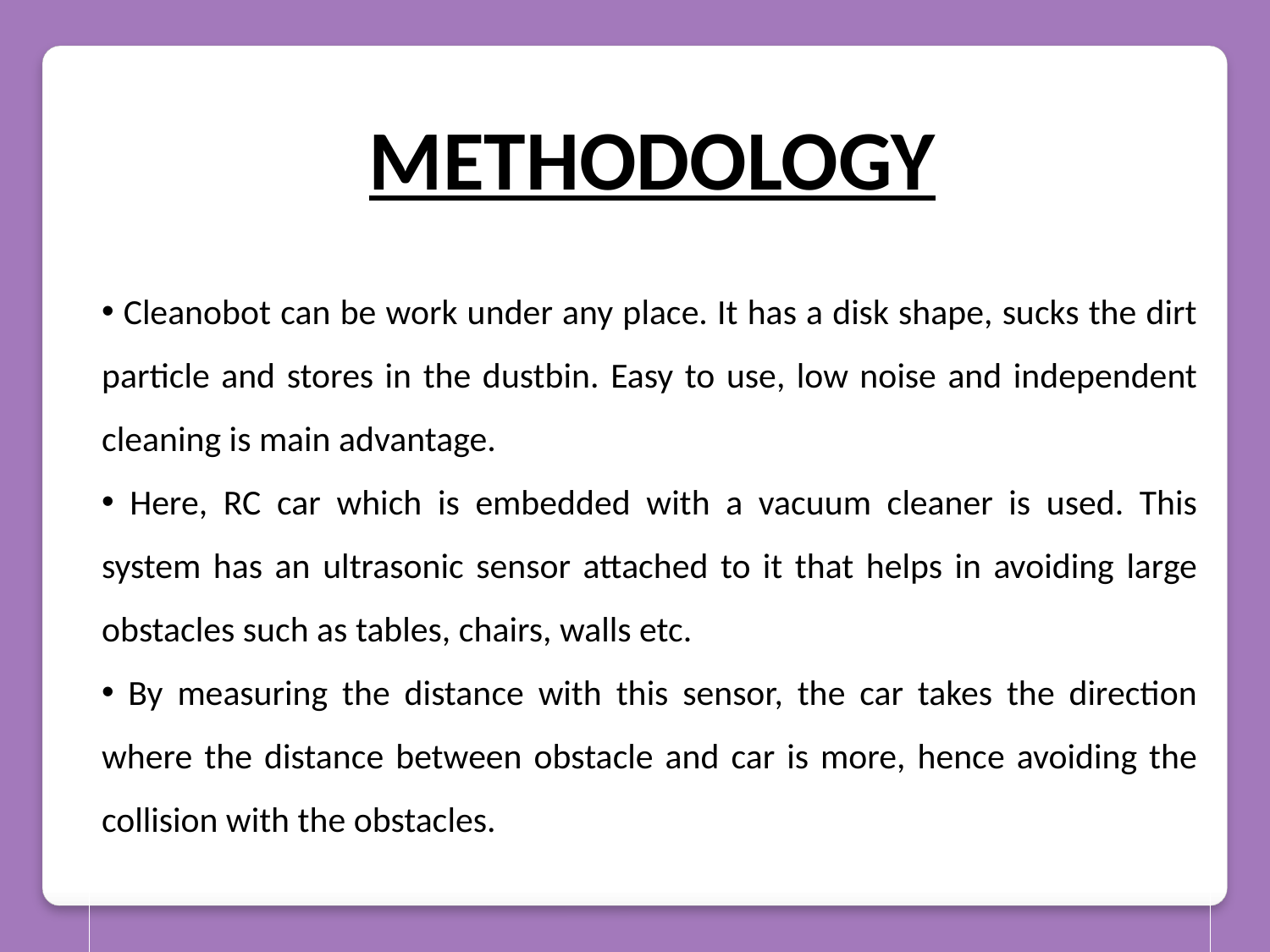

CLEANOBOT

METHODOLOGY

 Cleanobot can be work under any place. It has a disk shape, sucks the dirt particle and stores in the dustbin. Easy to use, low noise and independent cleaning is main advantage.
 Here, RC car which is embedded with a vacuum cleaner is used. This system has an ultrasonic sensor attached to it that helps in avoiding large obstacles such as tables, chairs, walls etc.
 By measuring the distance with this sensor, the car takes the direction where the distance between obstacle and car is more, hence avoiding the collision with the obstacles.